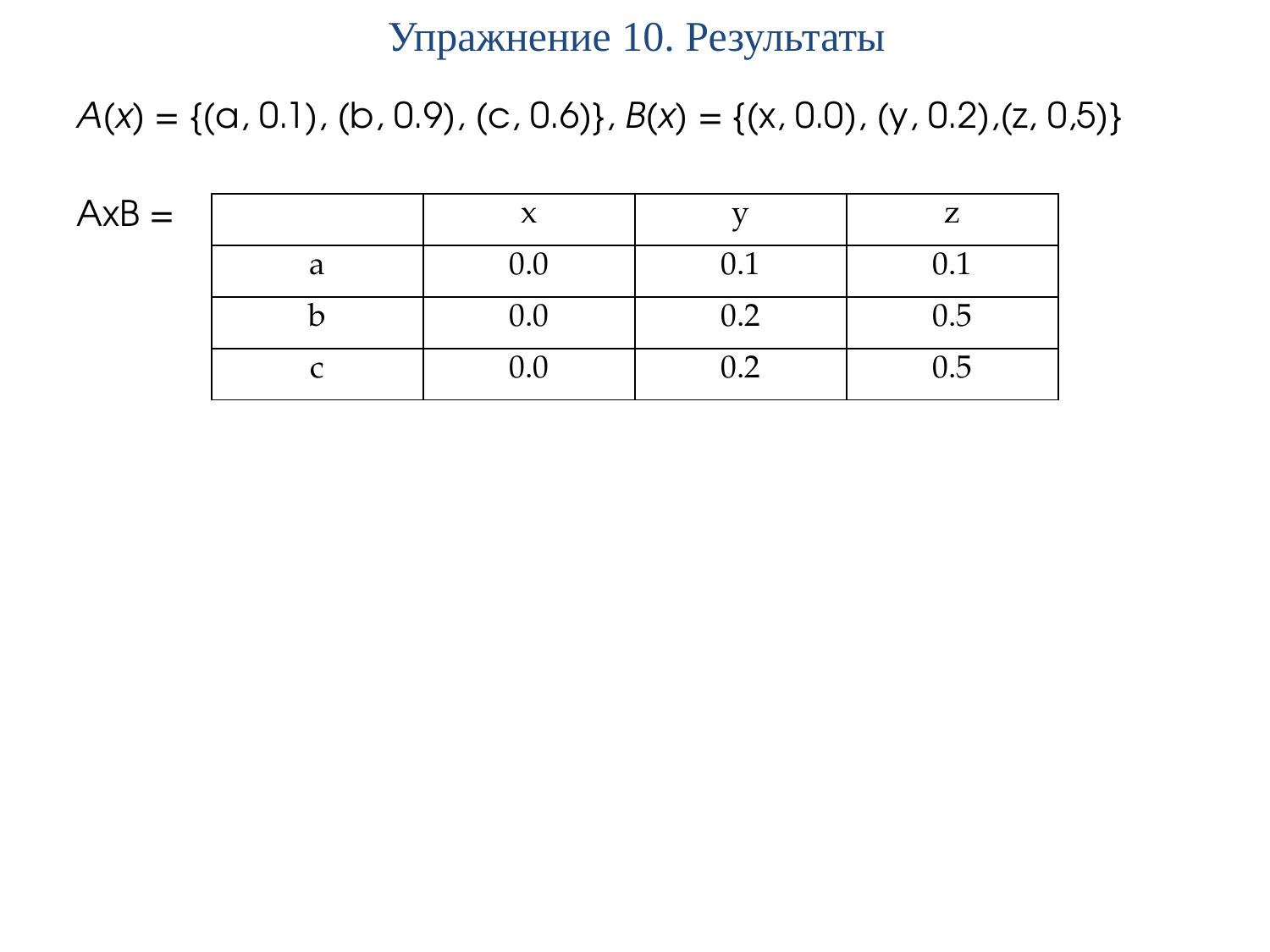

# Упражнение 10. Результаты
A(x) = {(a, 0.1), (b, 0.9), (c, 0.6)}, B(x) = {(x, 0.0), (y, 0.2),(z, 0,5)}

AxB =
|  | x | y | z |
| --- | --- | --- | --- |
| a | 0.0 | 0.1 | 0.1 |
| b | 0.0 | 0.2 | 0.5 |
| c | 0.0 | 0.2 | 0.5 |